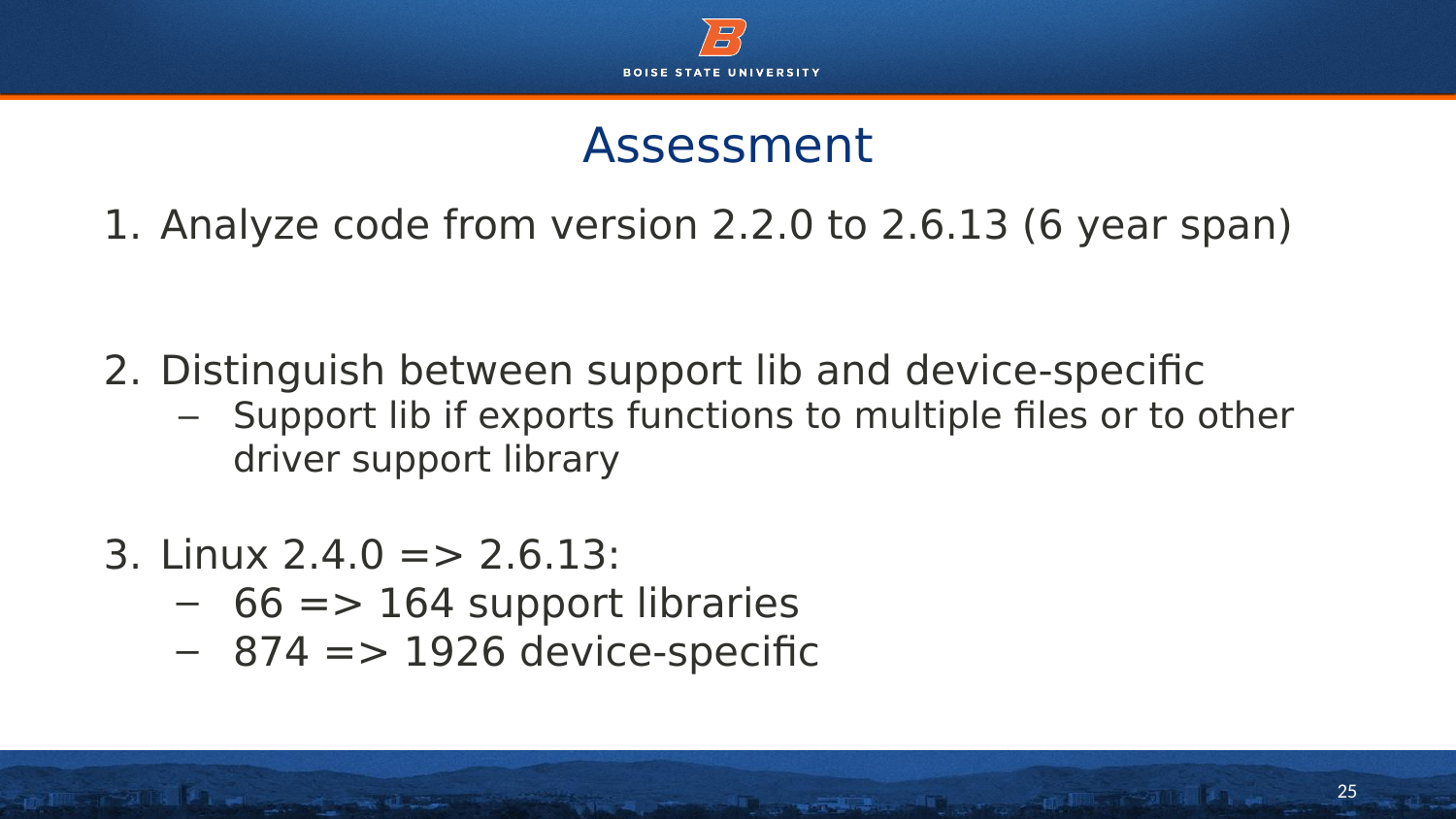

# Assessment
Analyze code from version 2.2.0 to 2.6.13 (6 year span)

Distinguish between support lib and device-specific
Support lib if exports functions to multiple files or to other driver support library

Linux 2.4.0 => 2.6.13:
66 => 164 support libraries
874 => 1926 device-specific